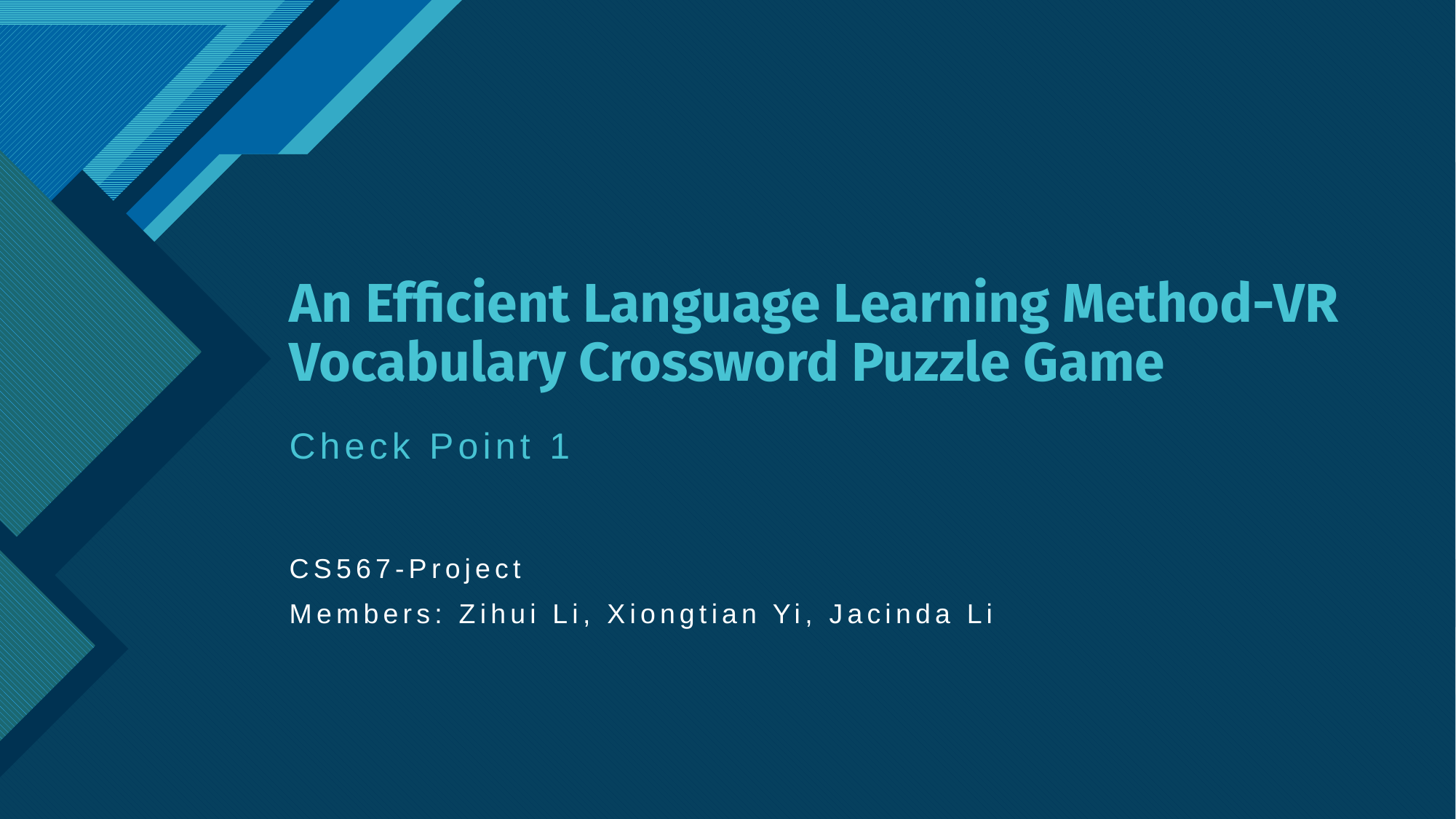

# An Efficient Language Learning Method-VR Vocabulary Crossword Puzzle Game
Check Point 1
CS567-Project
Members: Zihui Li, Xiongtian Yi, Jacinda Li